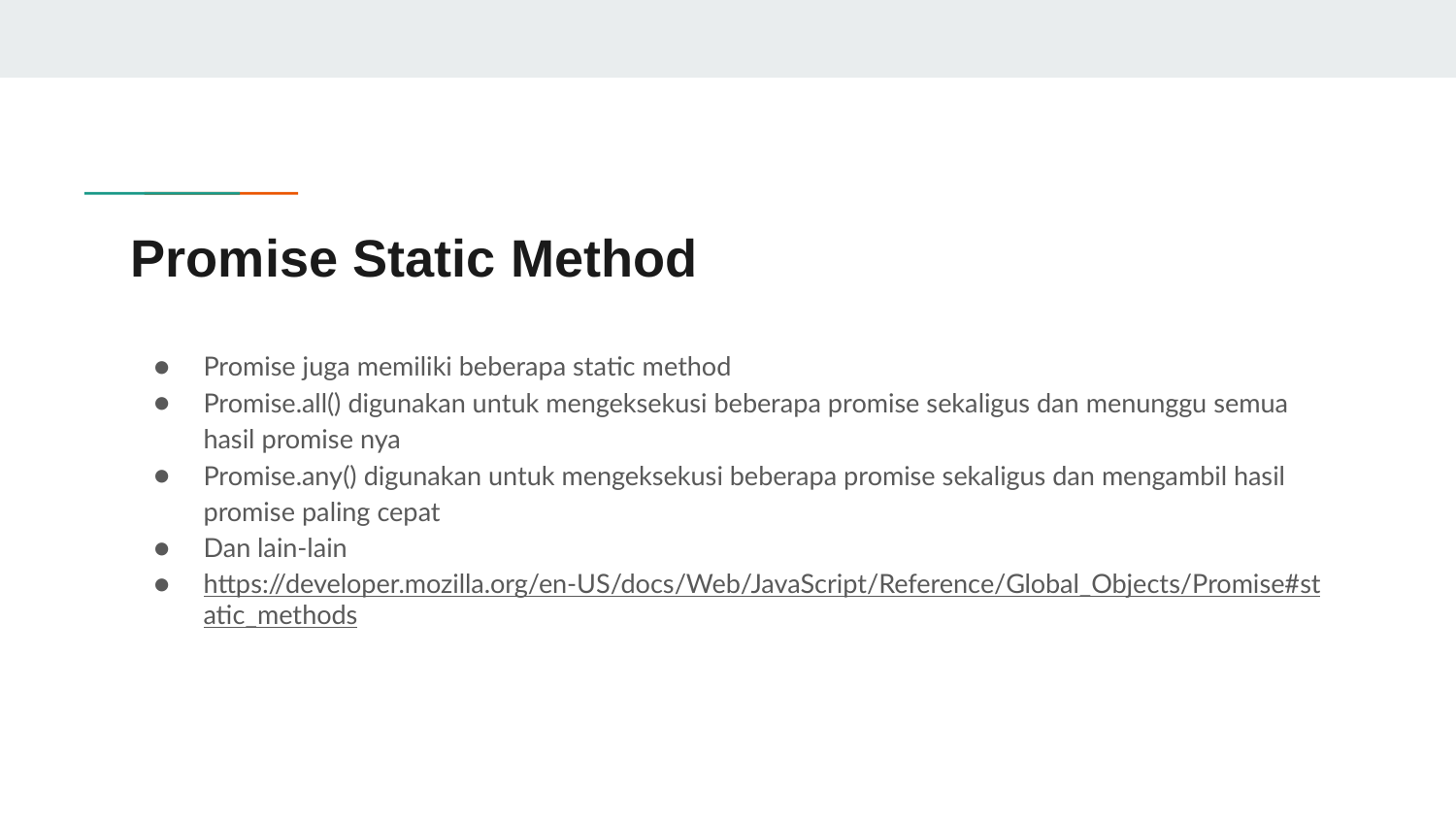

# Promise Static Method
Promise juga memiliki beberapa static method
Promise.all() digunakan untuk mengeksekusi beberapa promise sekaligus dan menunggu semua hasil promise nya
Promise.any() digunakan untuk mengeksekusi beberapa promise sekaligus dan mengambil hasil promise paling cepat
Dan lain-lain
https://developer.mozilla.org/en-US/docs/Web/JavaScript/Reference/Global_Objects/Promise#static_methods